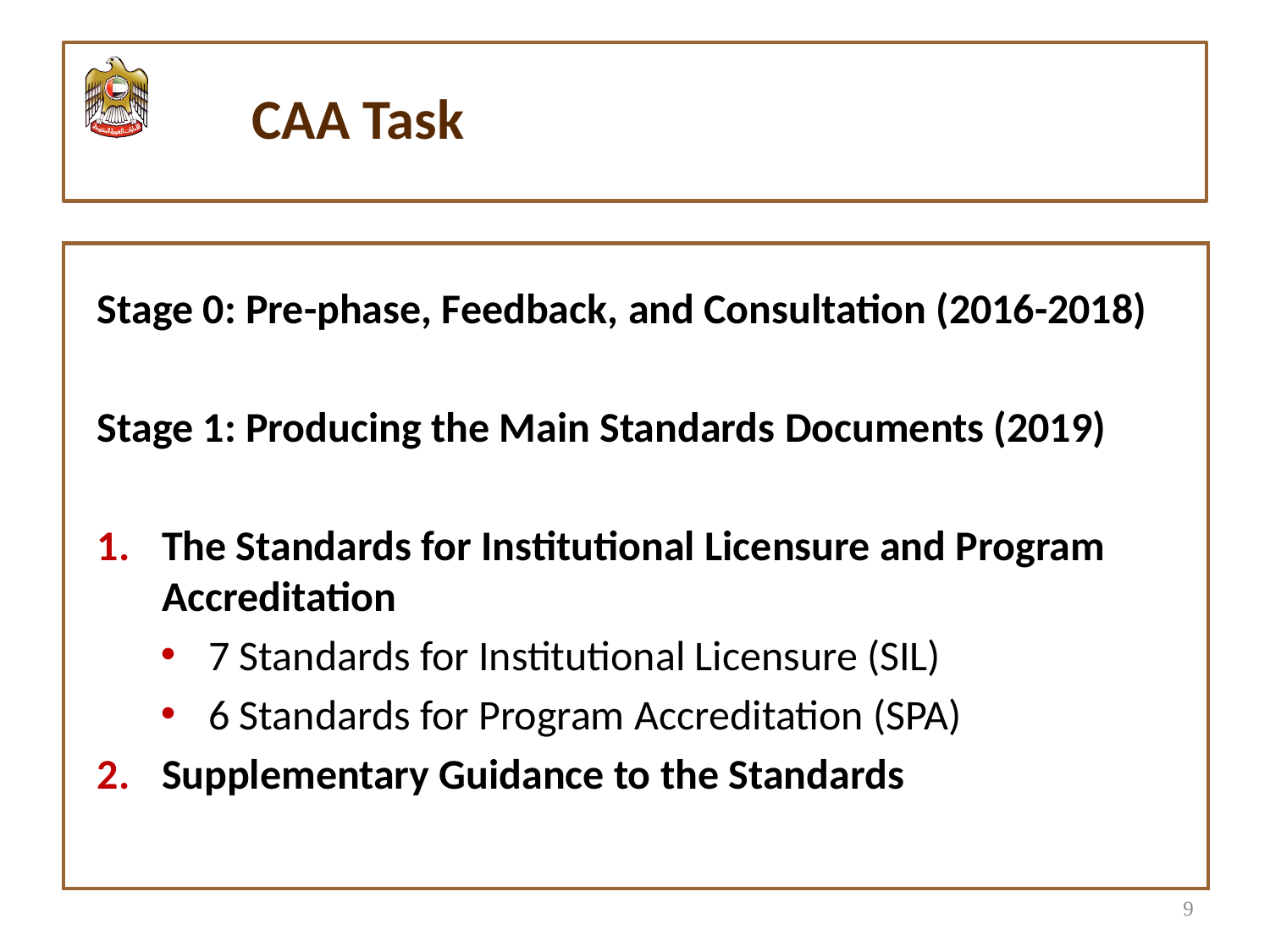

#
CAA Task
|  |
| --- |
Stage 0: Pre-phase, Feedback, and Consultation (2016-2018)

Stage 1: Producing the Main Standards Documents (2019)

The Standards for Institutional Licensure and Program Accreditation
7 Standards for Institutional Licensure (SIL)
6 Standards for Program Accreditation (SPA)
Supplementary Guidance to the Standards

9